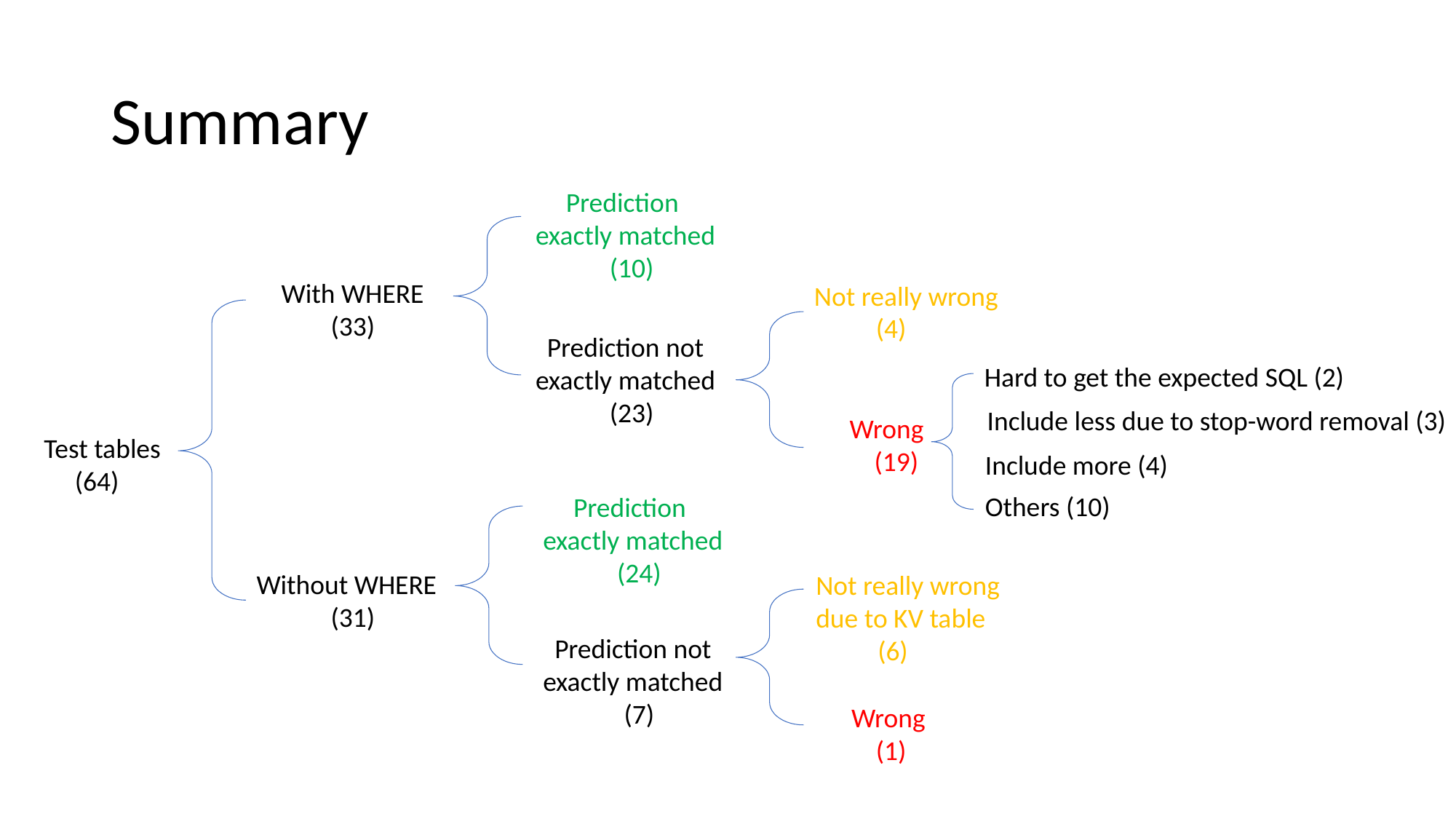

# Summary
Prediction
exactly matched
  (10)

    With WHERE
            (33)
Not really wrong
          (4)

Prediction not exactly matched
  (23)
Hard to get the expected SQL (2)

Include less due to stop-word removal (3)
      Wrong
          (19)
Test tables
     (64)
Include more (4)
Others (10)
Prediction
exactly matched
  (24)

Without WHERE
            (31)
Not really wrong
due to KV table
          (6)

Prediction not exactly matched
  (7)
      Wrong
          (1)